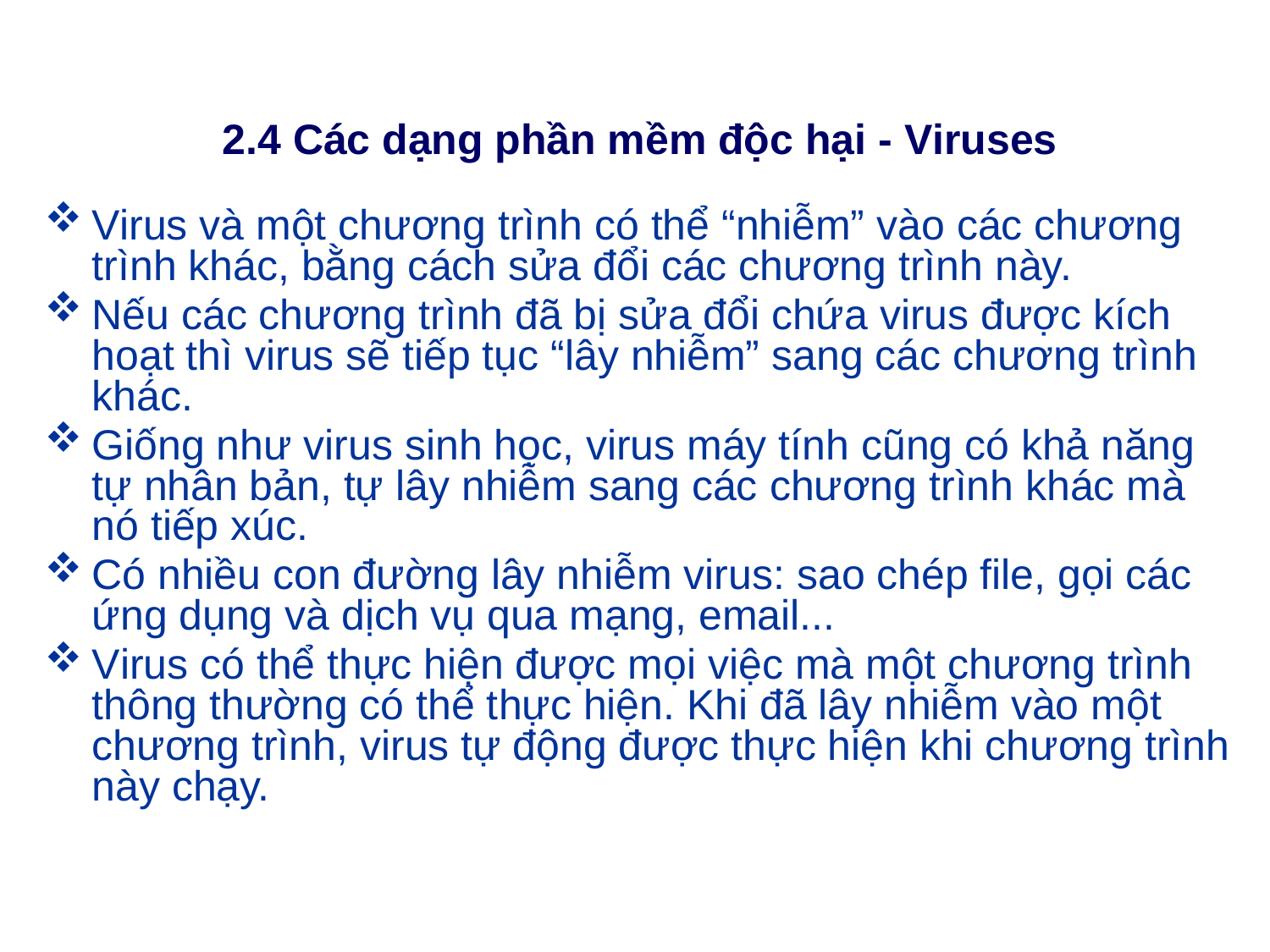

# 2.4 Các dạng phần mềm độc hại - Viruses
Virus và một chương trình có thể “nhiễm” vào các chương trình khác, bằng cách sửa đổi các chương trình này.
Nếu các chương trình đã bị sửa đổi chứa virus được kích hoạt thì virus sẽ tiếp tục “lây nhiễm” sang các chương trình khác.
Giống như virus sinh học, virus máy tính cũng có khả năng tự nhân bản, tự lây nhiễm sang các chương trình khác mà nó tiếp xúc.
Có nhiều con đường lây nhiễm virus: sao chép file, gọi các ứng dụng và dịch vụ qua mạng, email...
Virus có thể thực hiện được mọi việc mà một chương trình thông thường có thể thực hiện. Khi đã lây nhiễm vào một chương trình, virus tự động được thực hiện khi chương trình này chạy.